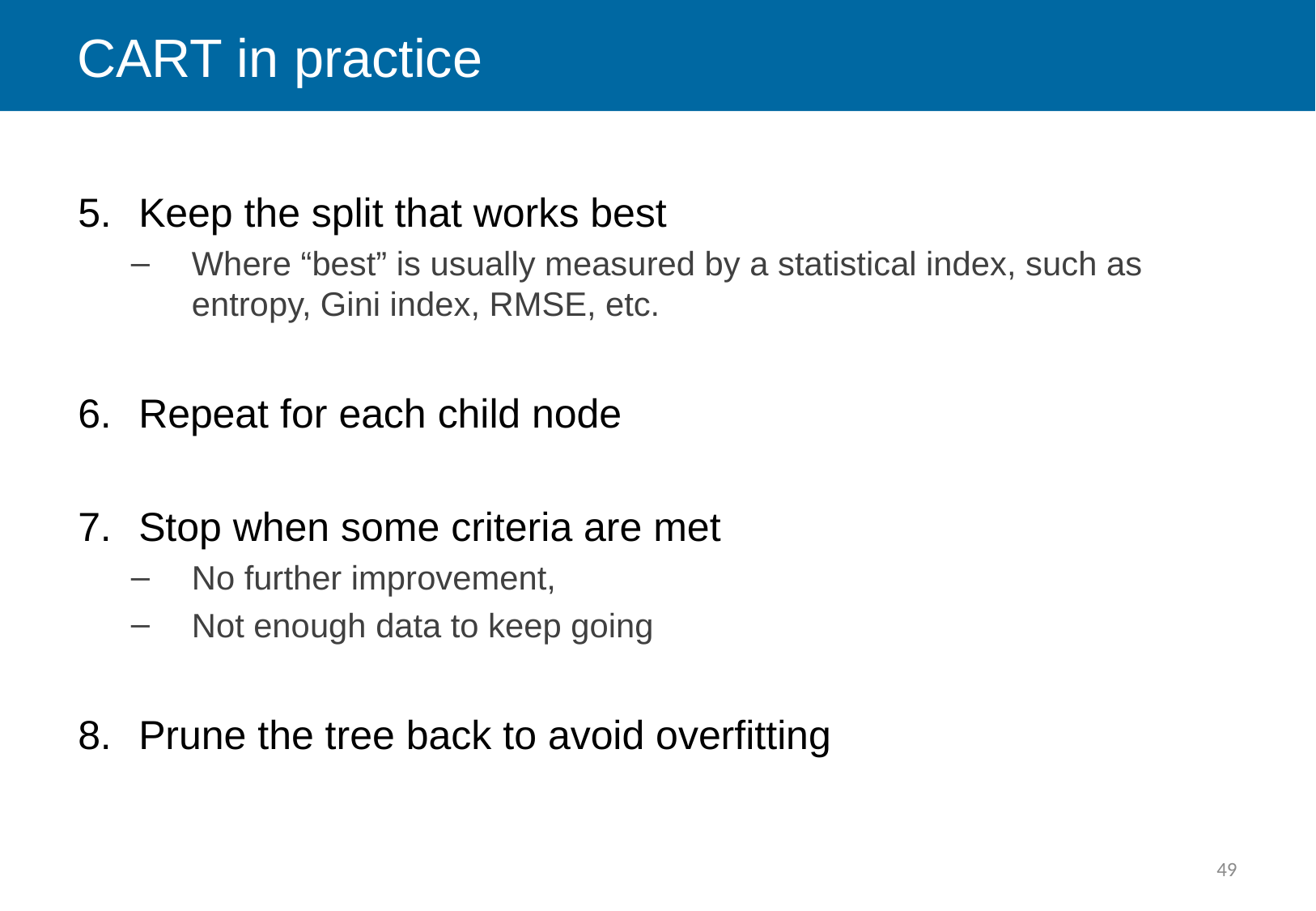

# CART in practice
5.	Keep the split that works best
Where “best” is usually measured by a statistical index, such as entropy, Gini index, RMSE, etc.

Repeat for each child node

Stop when some criteria are met
No further improvement,
Not enough data to keep going

8.	Prune the tree back to avoid overfitting
49